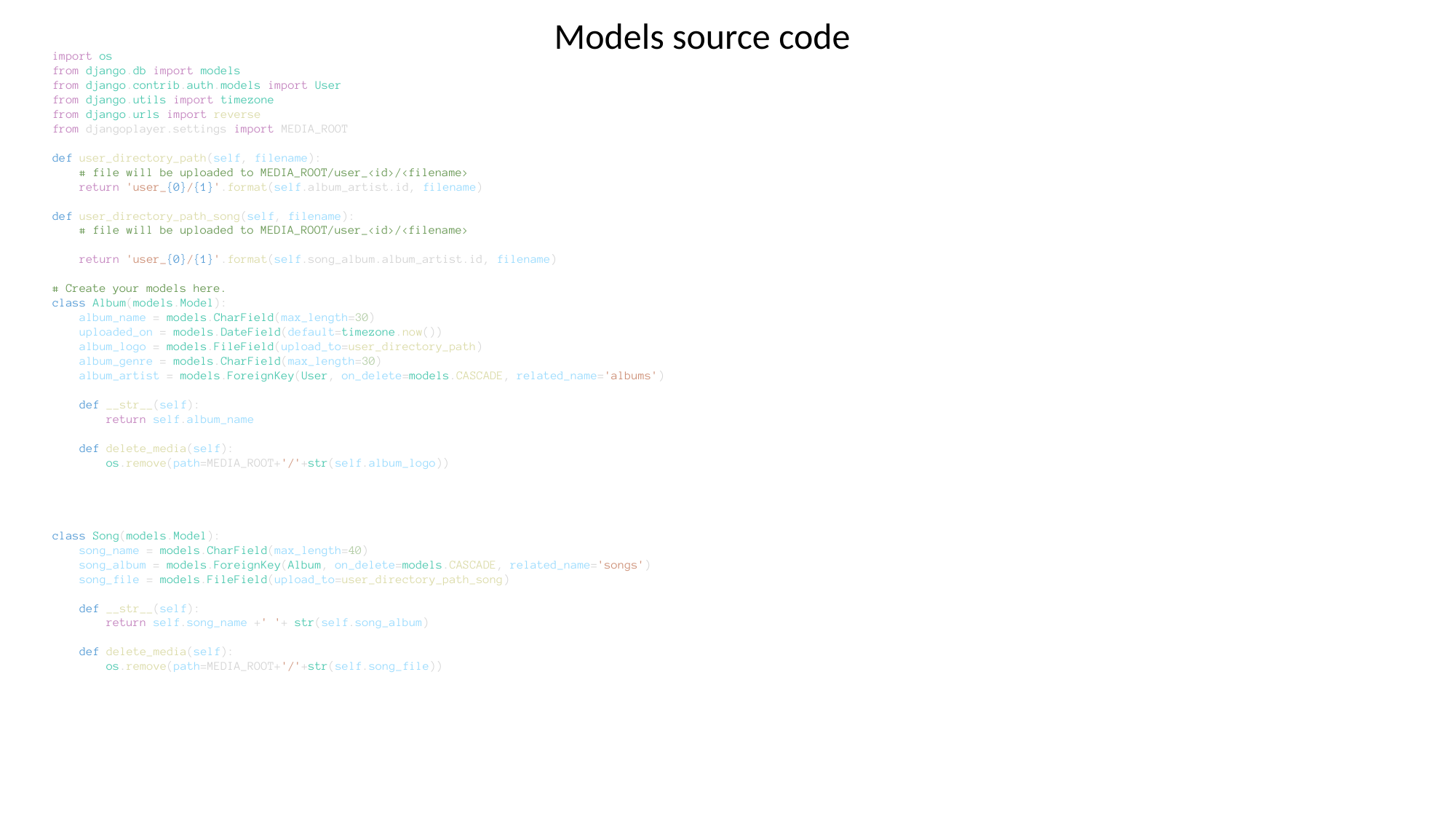

Models source code
import os
from django.db import models
from django.contrib.auth.models import User
from django.utils import timezone
from django.urls import reverse
from djangoplayer.settings import MEDIA_ROOT
def user_directory_path(self, filename):
    # file will be uploaded to MEDIA_ROOT/user_<id>/<filename>
    return 'user_{0}/{1}'.format(self.album_artist.id, filename)
def user_directory_path_song(self, filename):
    # file will be uploaded to MEDIA_ROOT/user_<id>/<filename>
    return 'user_{0}/{1}'.format(self.song_album.album_artist.id, filename)
# Create your models here.
class Album(models.Model):
    album_name = models.CharField(max_length=30)
    uploaded_on = models.DateField(default=timezone.now())
    album_logo = models.FileField(upload_to=user_directory_path)
    album_genre = models.CharField(max_length=30)
    album_artist = models.ForeignKey(User, on_delete=models.CASCADE, related_name='albums')
    def __str__(self):
        return self.album_name
    def delete_media(self):
        os.remove(path=MEDIA_ROOT+'/'+str(self.album_logo))
class Song(models.Model):
    song_name = models.CharField(max_length=40)
    song_album = models.ForeignKey(Album, on_delete=models.CASCADE, related_name='songs')
    song_file = models.FileField(upload_to=user_directory_path_song)
    def __str__(self):
        return self.song_name +' '+ str(self.song_album)
    def delete_media(self):
        os.remove(path=MEDIA_ROOT+'/'+str(self.song_file))